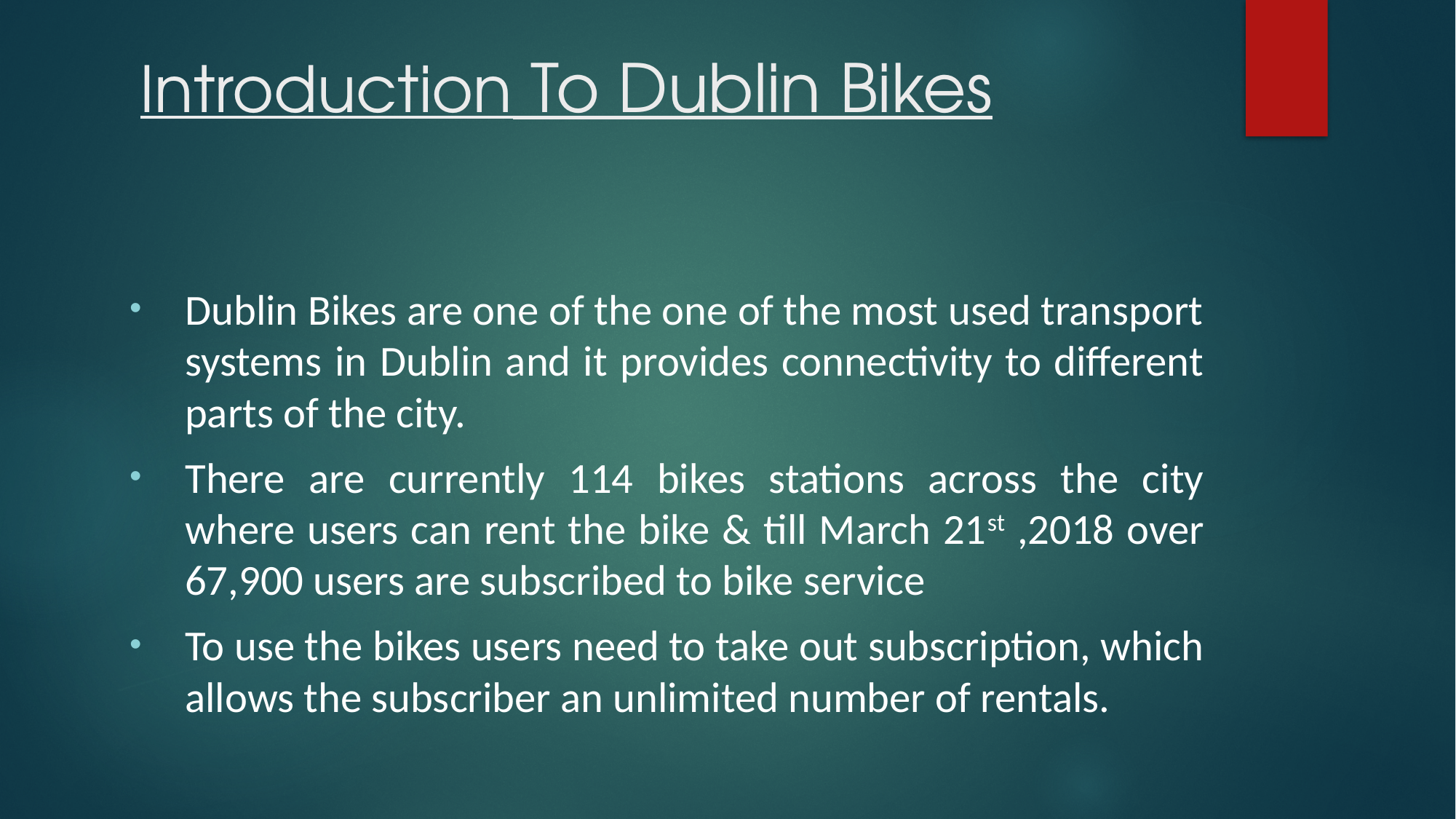

# Introduction To Dublin Bikes
Dublin Bikes are one of the one of the most used transport systems in Dublin and it provides connectivity to different parts of the city.
There are currently 114 bikes stations across the city where users can rent the bike & till March 21st ,2018 over 67,900 users are subscribed to bike service
To use the bikes users need to take out subscription, which allows the subscriber an unlimited number of rentals.